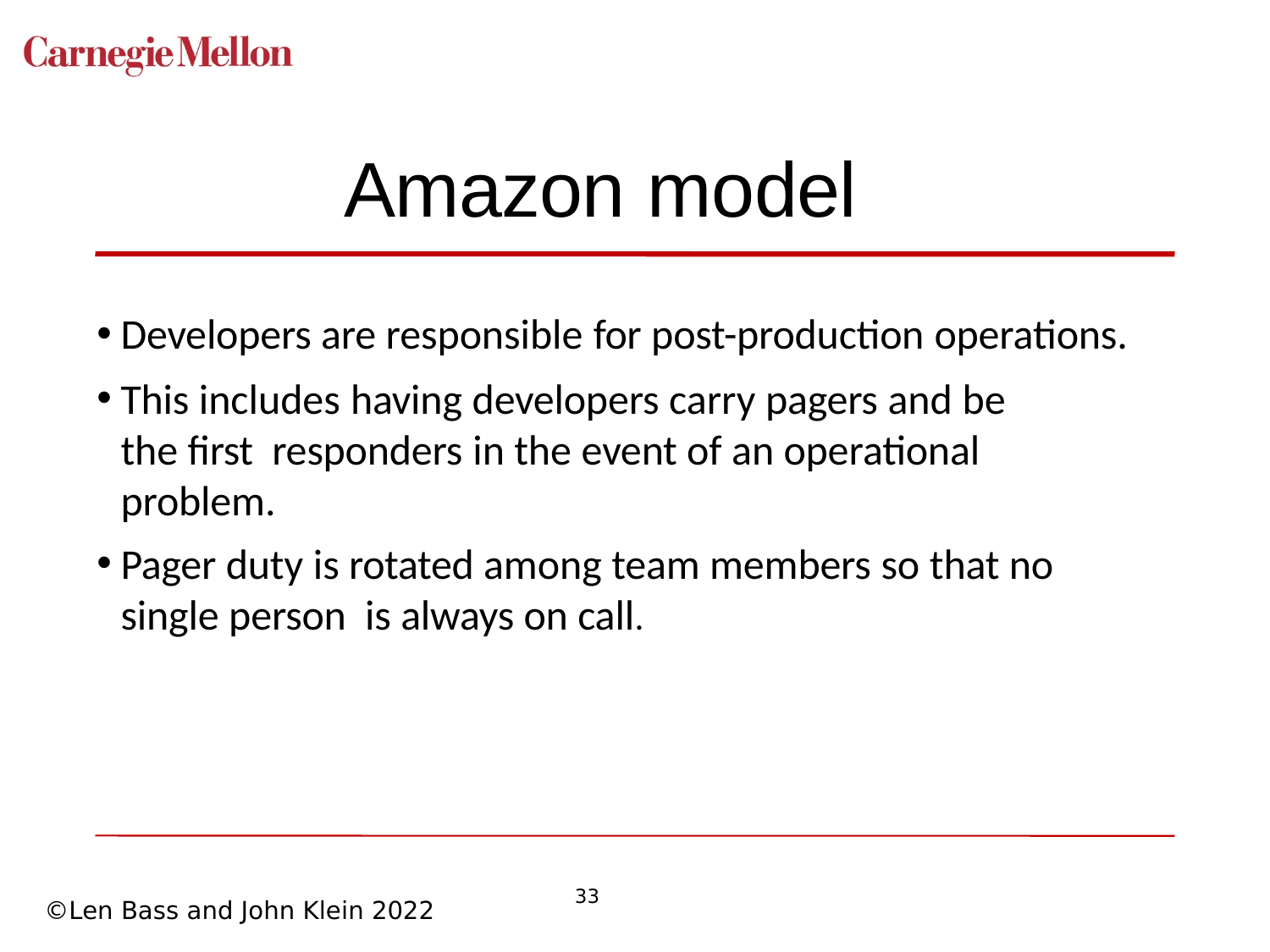

# Amazon model
Developers are responsible for post-production operations.
This includes having developers carry pagers and be the first  responders in the event of an operational problem.
Pager duty is rotated among team members so that no single person  is always on call.
33